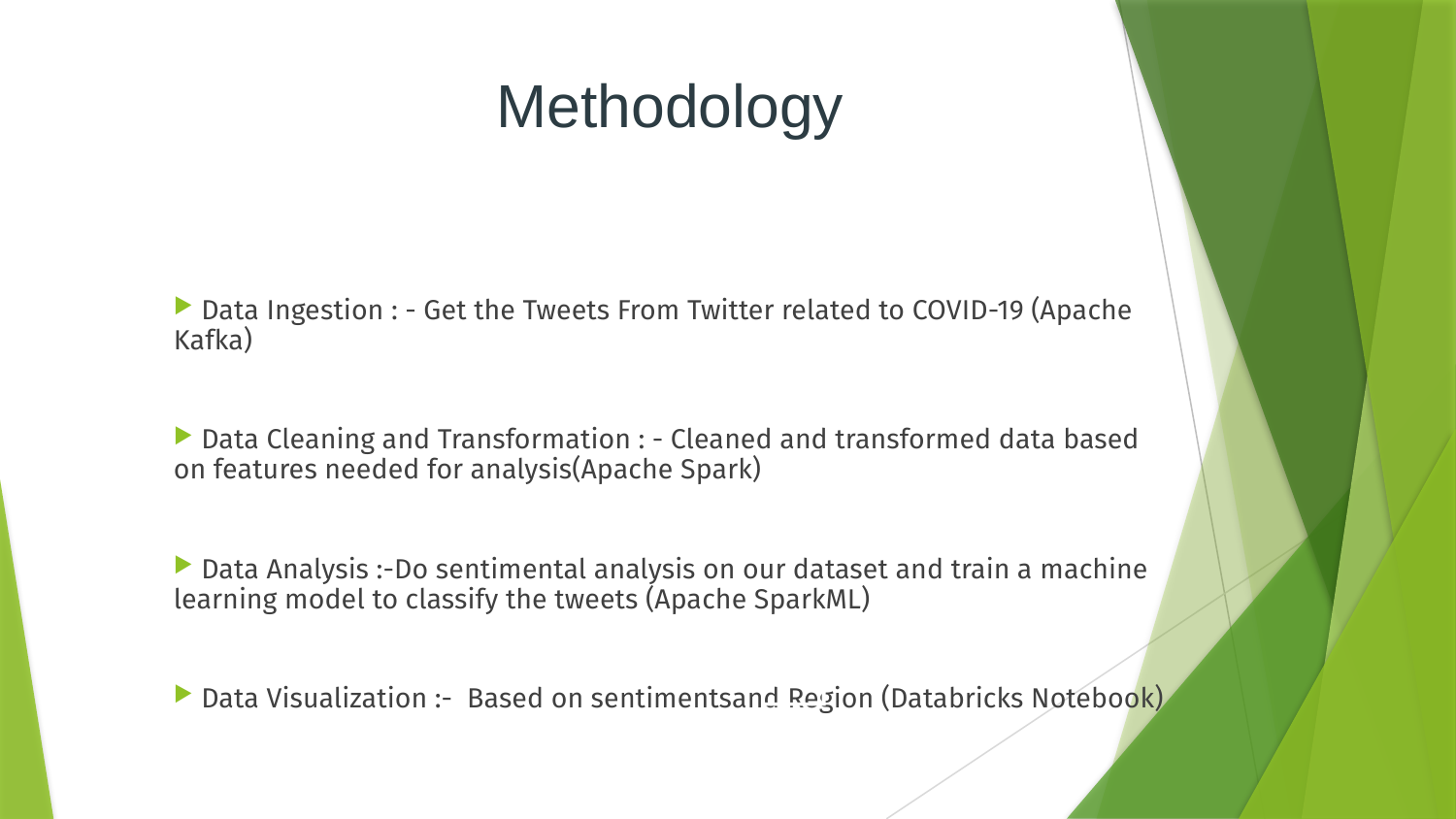

Methodology
#

 Data Ingestion : - Get the Tweets From Twitter related to COVID-19 (Apache Kafka)

 Data Cleaning and Transformation : - Cleaned and transformed data based on features needed for analysis(Apache Spark)

 Data Analysis :-Do sentimental analysis on our dataset and train a machine learning model to classify the tweets (Apache SparkML)

 Data Visualization :-  Based on sentimentsand Region (Databricks Notebook)